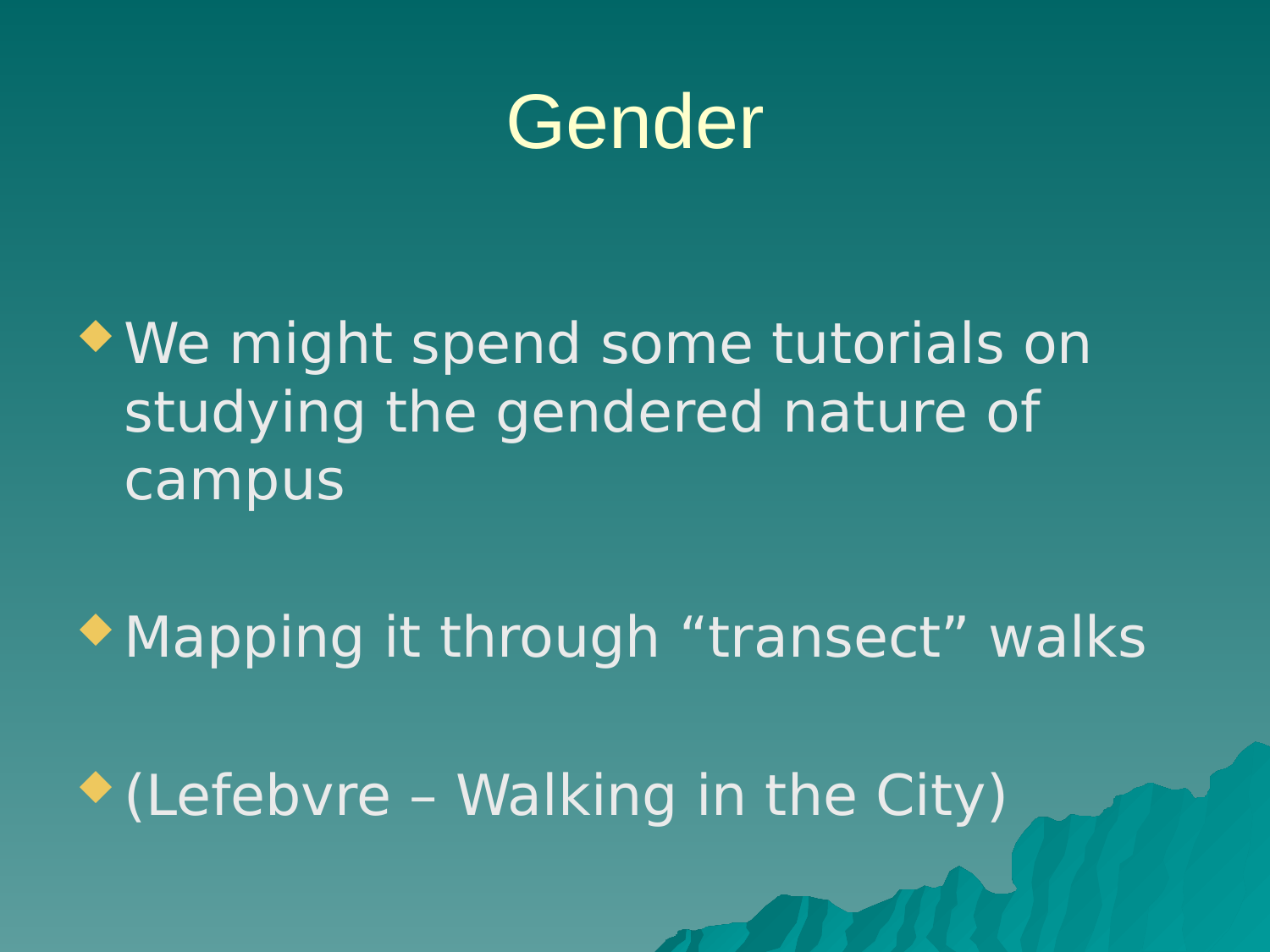

# Gender

We might spend some tutorials on studying the gendered nature of campus

Mapping it through “transect” walks

(Lefebvre – Walking in the City)